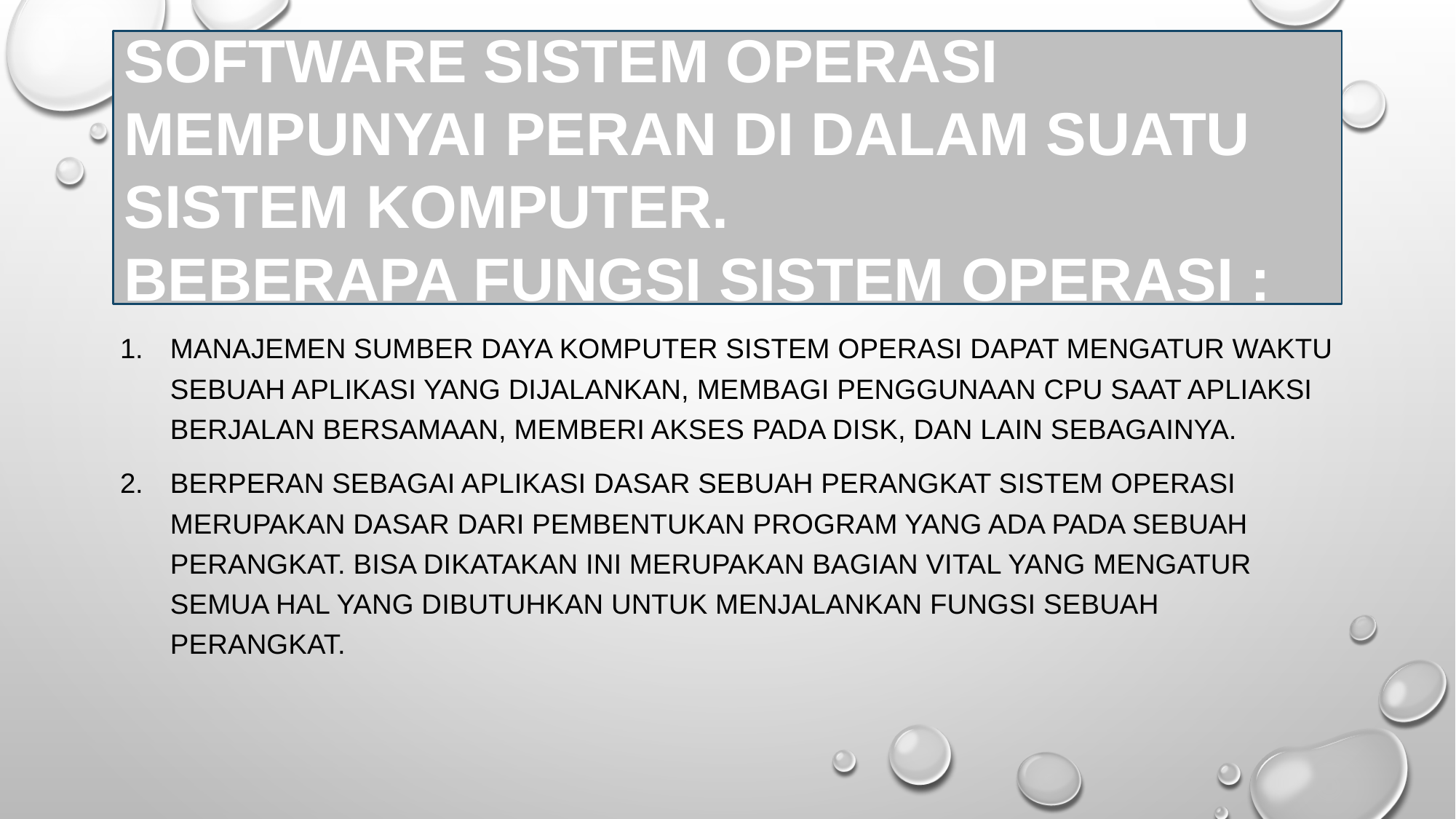

SOFTWARE SISTEM OPERASI MEMPUNYAI PERAN DI DALAM SUATU SISTEM KOMPUTER.
BEBERAPA FUNGSI SISTEM OPERASI :
Manajemen Sumber Daya Komputer Sistem operasi dapat mengatur waktu sebuah aplikasi yang dijalankan, membagi penggunaan CPU saat apliaksi berjalan bersamaan, memberi akses pada disk, dan lain sebagainya.
Berperan Sebagai Aplikasi Dasar Sebuah Perangkat Sistem Operasi merupakan dasar dari pembentukan program yang ada pada sebuah perangkat. Bisa dikatakan ini merupakan bagian vital yang mengatur semua hal yang dibutuhkan untuk menjalankan fungsi sebuah perangkat.